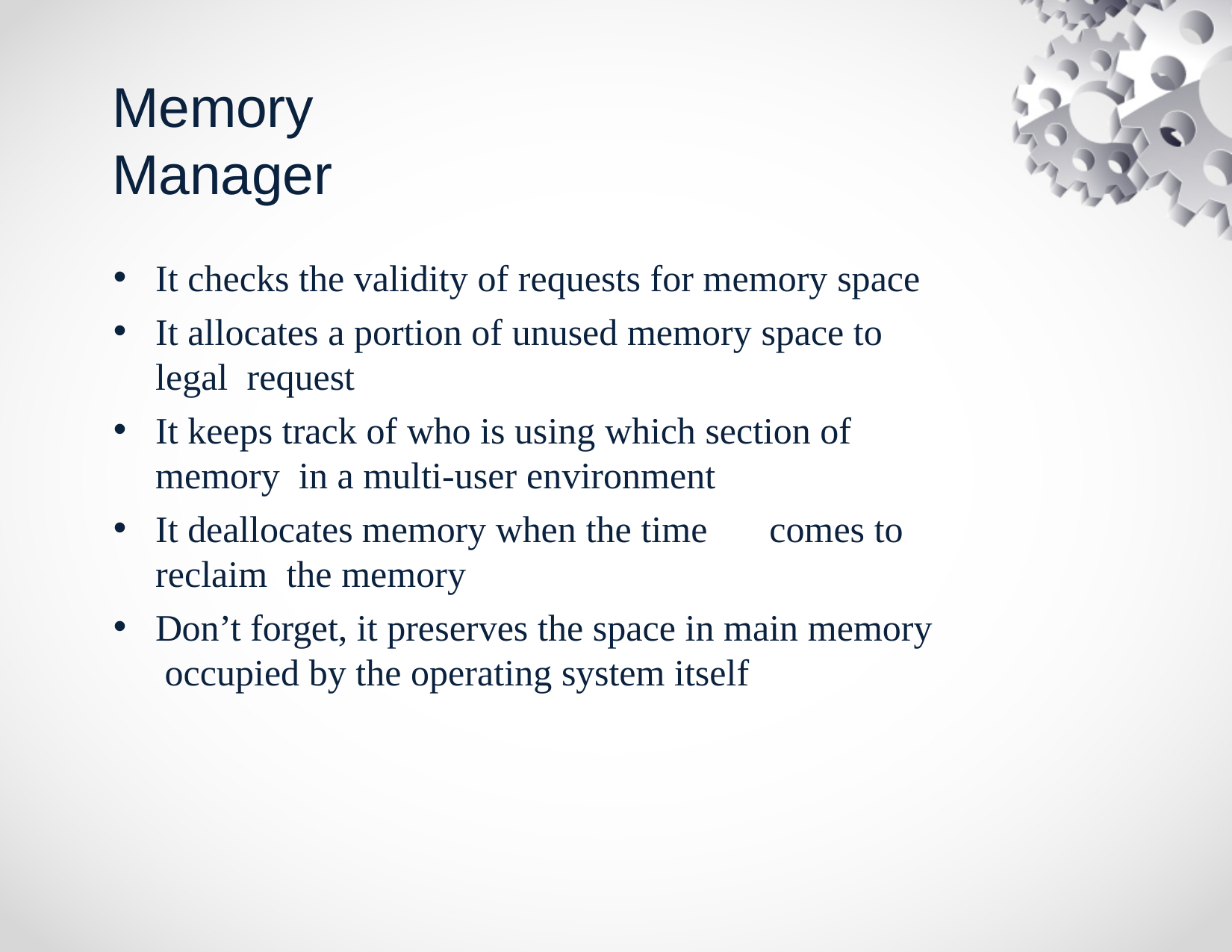

# Memory Manager
It checks the validity of requests for memory space
It allocates a portion of unused memory space to legal  request
It keeps track of who is using which section of memory  in a multi-user environment
It deallocates memory when the time	comes to reclaim  the memory
Don’t forget, it preserves the space in main memory  occupied by the operating system itself